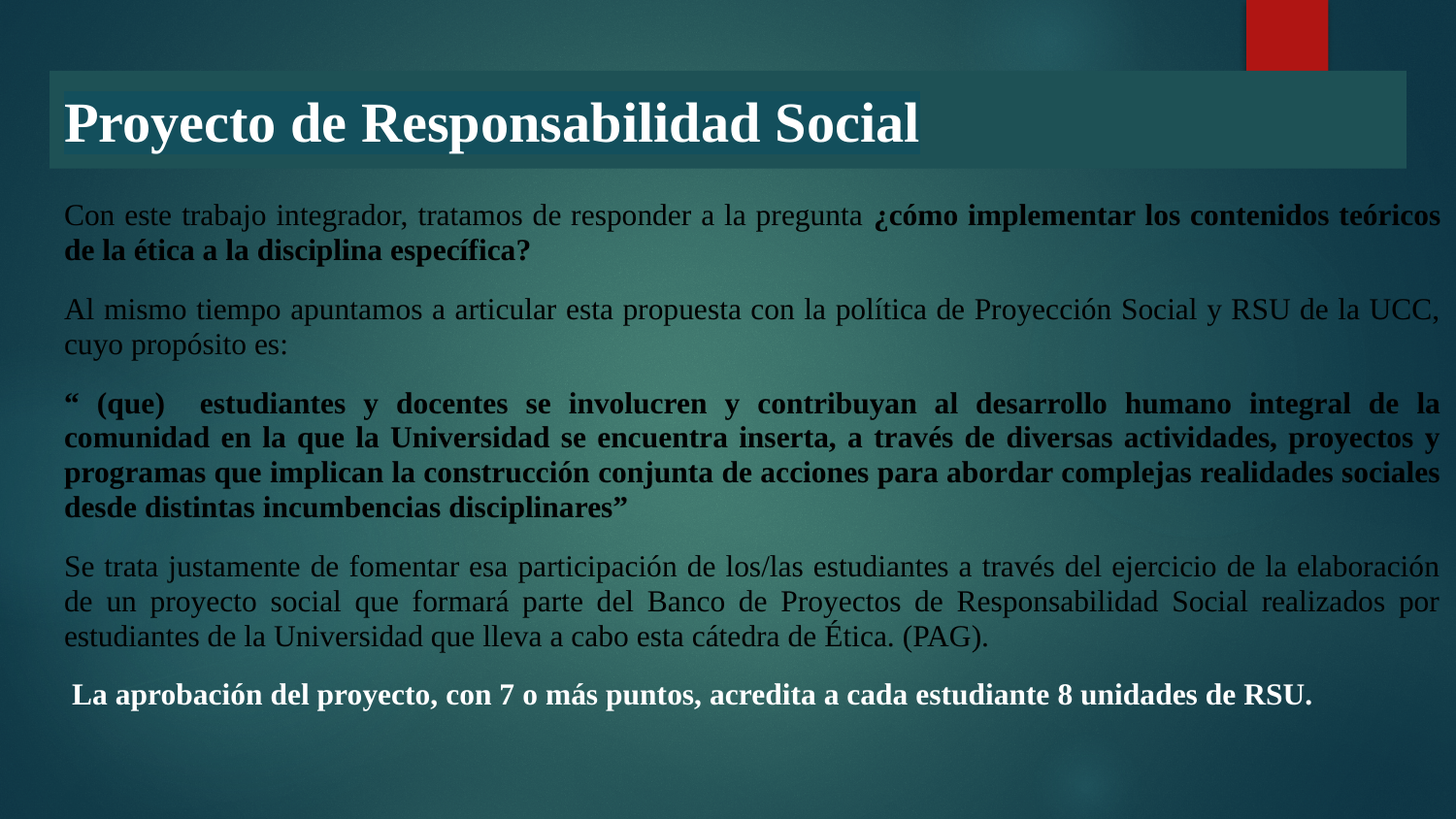

# Proyecto de Responsabilidad Social
Con este trabajo integrador, tratamos de responder a la pregunta ¿cómo implementar los contenidos teóricos de la ética a la disciplina específica?
Al mismo tiempo apuntamos a articular esta propuesta con la política de Proyección Social y RSU de la UCC, cuyo propósito es:
“ (que)  estudiantes y docentes se involucren y contribuyan al desarrollo humano integral de la comunidad en la que la Universidad se encuentra inserta, a través de diversas actividades, proyectos y programas que implican la construcción conjunta de acciones para abordar complejas realidades sociales desde distintas incumbencias disciplinares”
Se trata justamente de fomentar esa participación de los/las estudiantes a través del ejercicio de la elaboración de un proyecto social que formará parte del Banco de Proyectos de Responsabilidad Social realizados por estudiantes de la Universidad que lleva a cabo esta cátedra de Ética. (PAG).
 La aprobación del proyecto, con 7 o más puntos, acredita a cada estudiante 8 unidades de RSU.